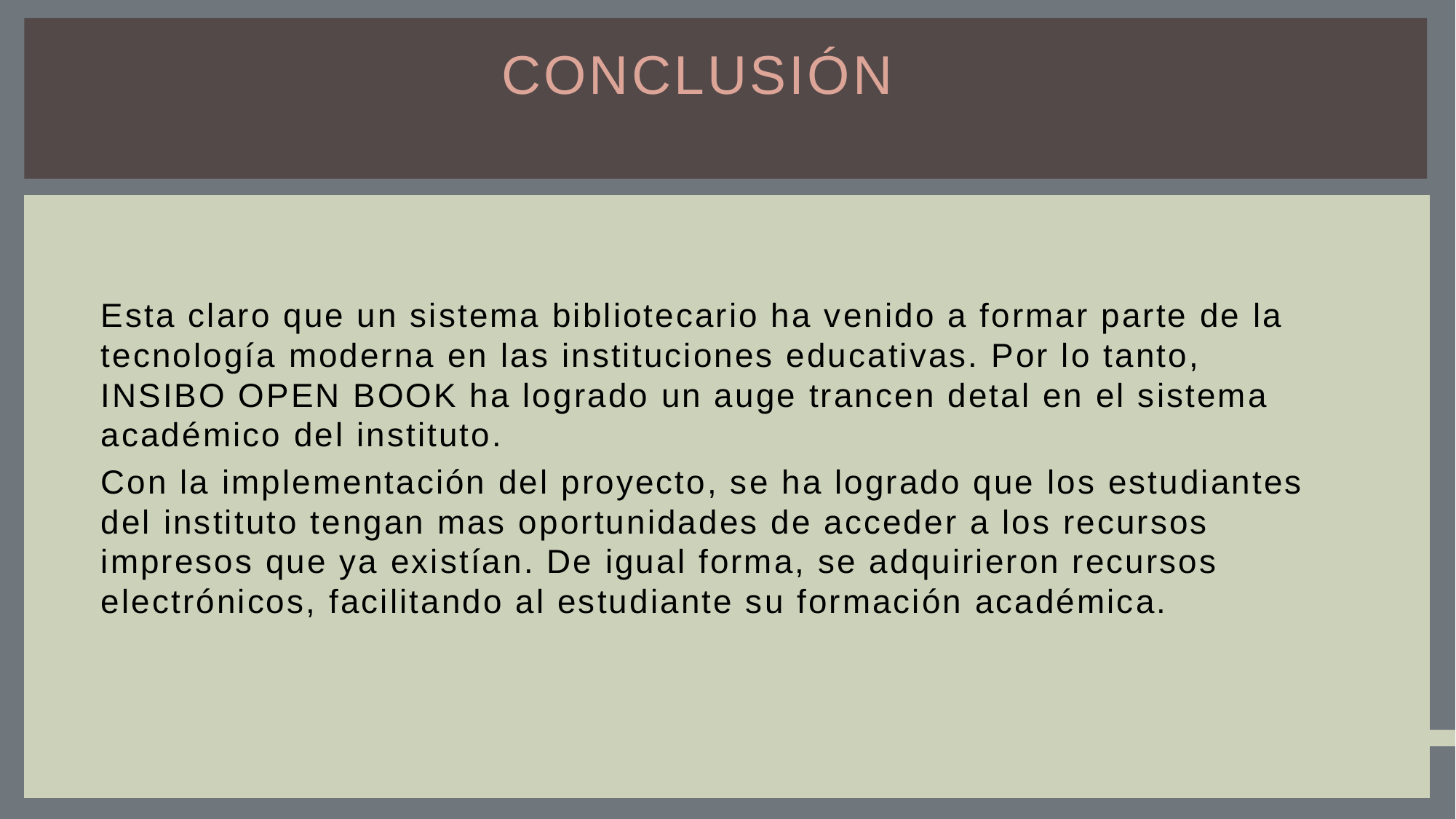

# CONCLUSIÓN
Esta claro que un sistema bibliotecario ha venido a formar parte de la tecnología moderna en las instituciones educativas. Por lo tanto, INSIBO OPEN BOOK ha logrado un auge trancen detal en el sistema académico del instituto.
Con la implementación del proyecto, se ha logrado que los estudiantes del instituto tengan mas oportunidades de acceder a los recursos impresos que ya existían. De igual forma, se adquirieron recursos electrónicos, facilitando al estudiante su formación académica.